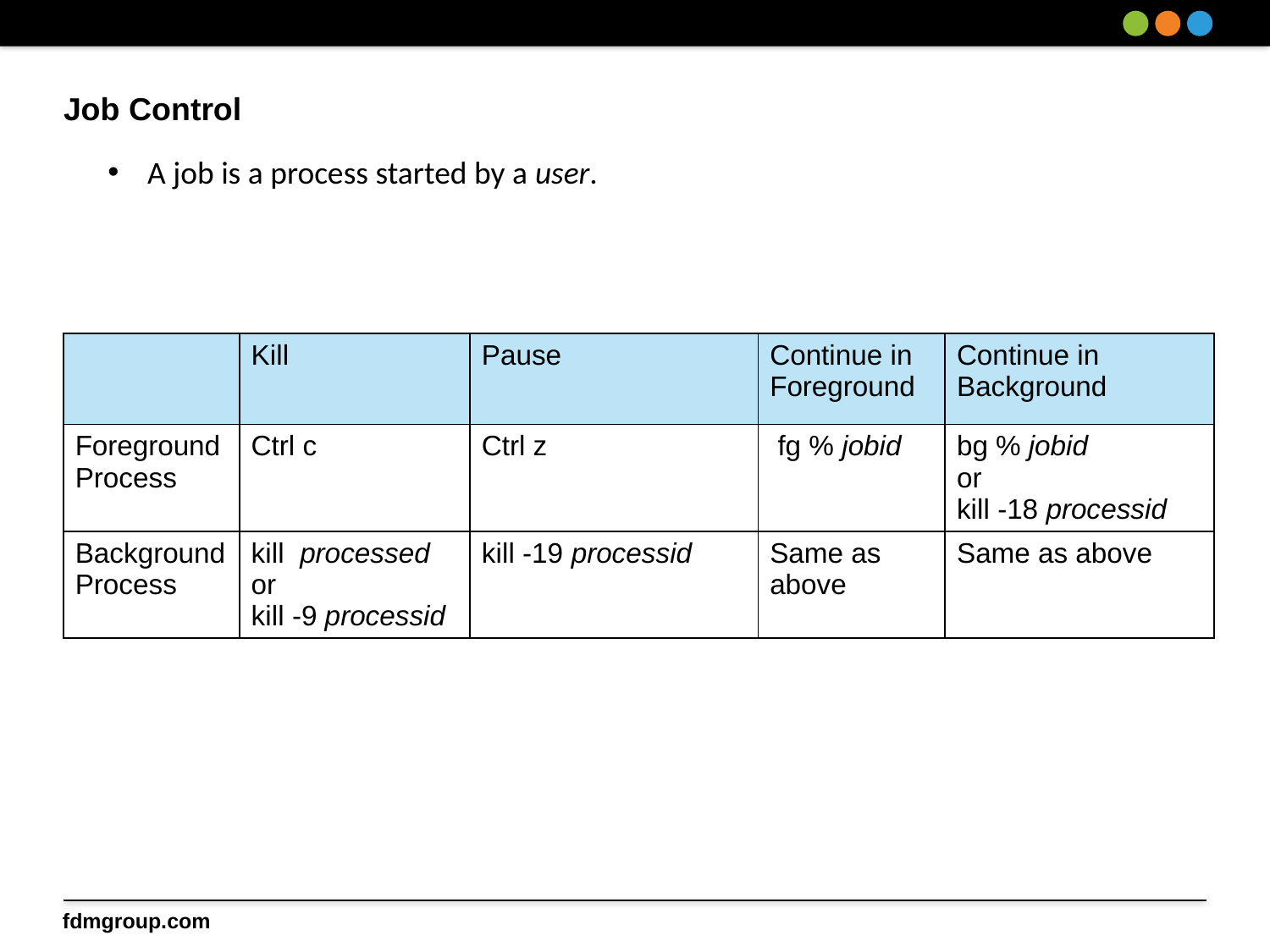

# Job Control
A job is a process started by a user.
|  | Kill | Pause | Continue in Foreground | Continue in Background |
| --- | --- | --- | --- | --- |
| Foreground Process | Ctrl c | Ctrl z | fg % jobid | bg % jobid or kill -18 processid |
| Background Process | kill processed or kill -9 processid | kill -19 processid | Same as above | Same as above |